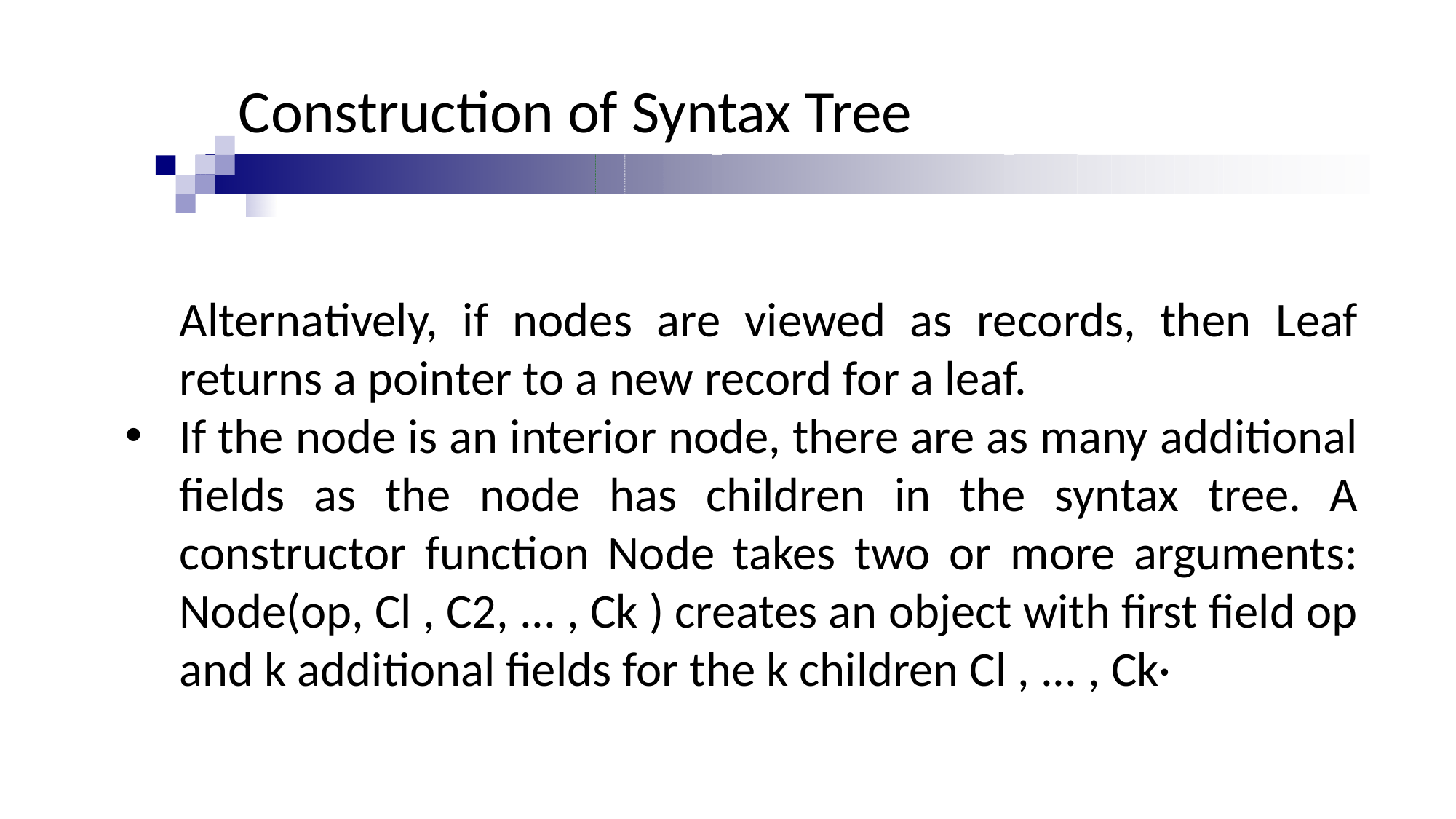

# Construction of Syntax Tree

Alternatively, if nodes are viewed as records, then Leaf returns a pointer to a new record for a leaf.
If the node is an interior node, there are as many additional fields as the node has children in the syntax tree. A constructor function Node takes two or more arguments: Node(op, Cl , C2, ... , Ck ) creates an object with first field op and k additional fields for the k children Cl , ... , Ck·